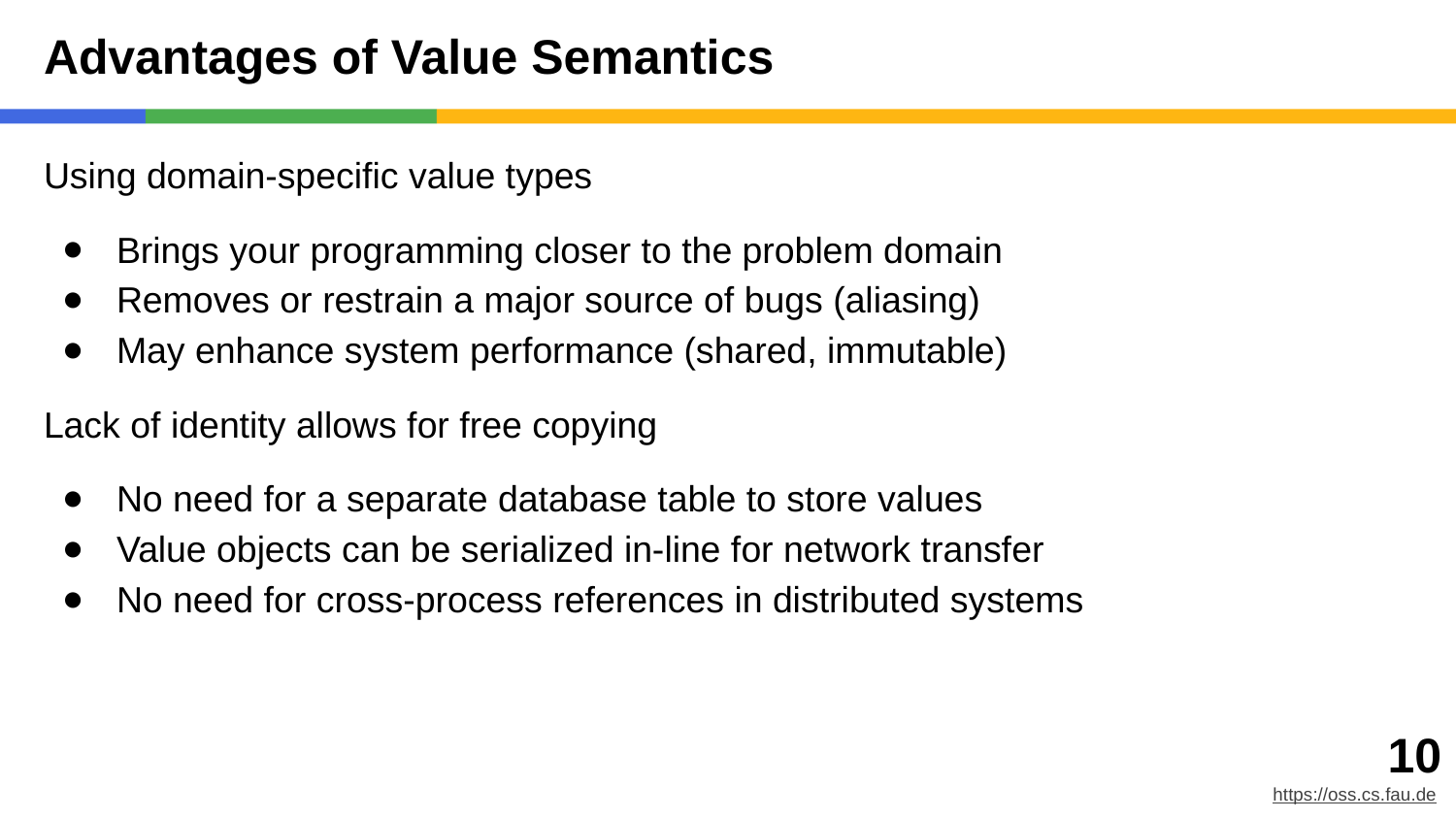

# Advantages of Value Semantics
Using domain-specific value types
Brings your programming closer to the problem domain
Removes or restrain a major source of bugs (aliasing)
May enhance system performance (shared, immutable)
Lack of identity allows for free copying
No need for a separate database table to store values
Value objects can be serialized in-line for network transfer
No need for cross-process references in distributed systems

10
https://oss.cs.fau.de